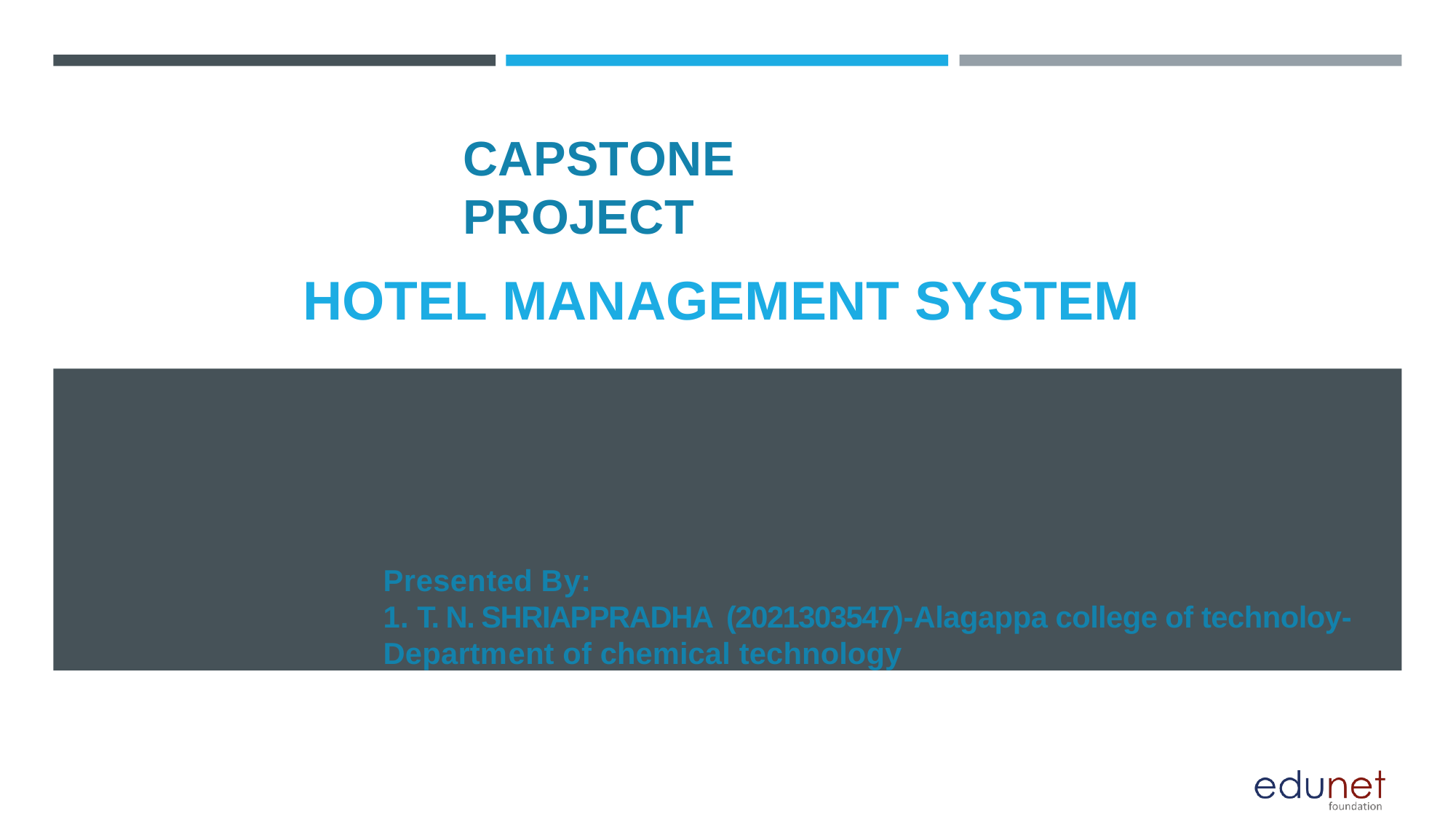

# CAPSTONE PROJECT
HOTEL MANAGEMENT SYSTEM

Presented By:
1. T. N. SHRIAPPRADHA  (2021303547)-Alagappa college of technoloy-Department of chemical technology